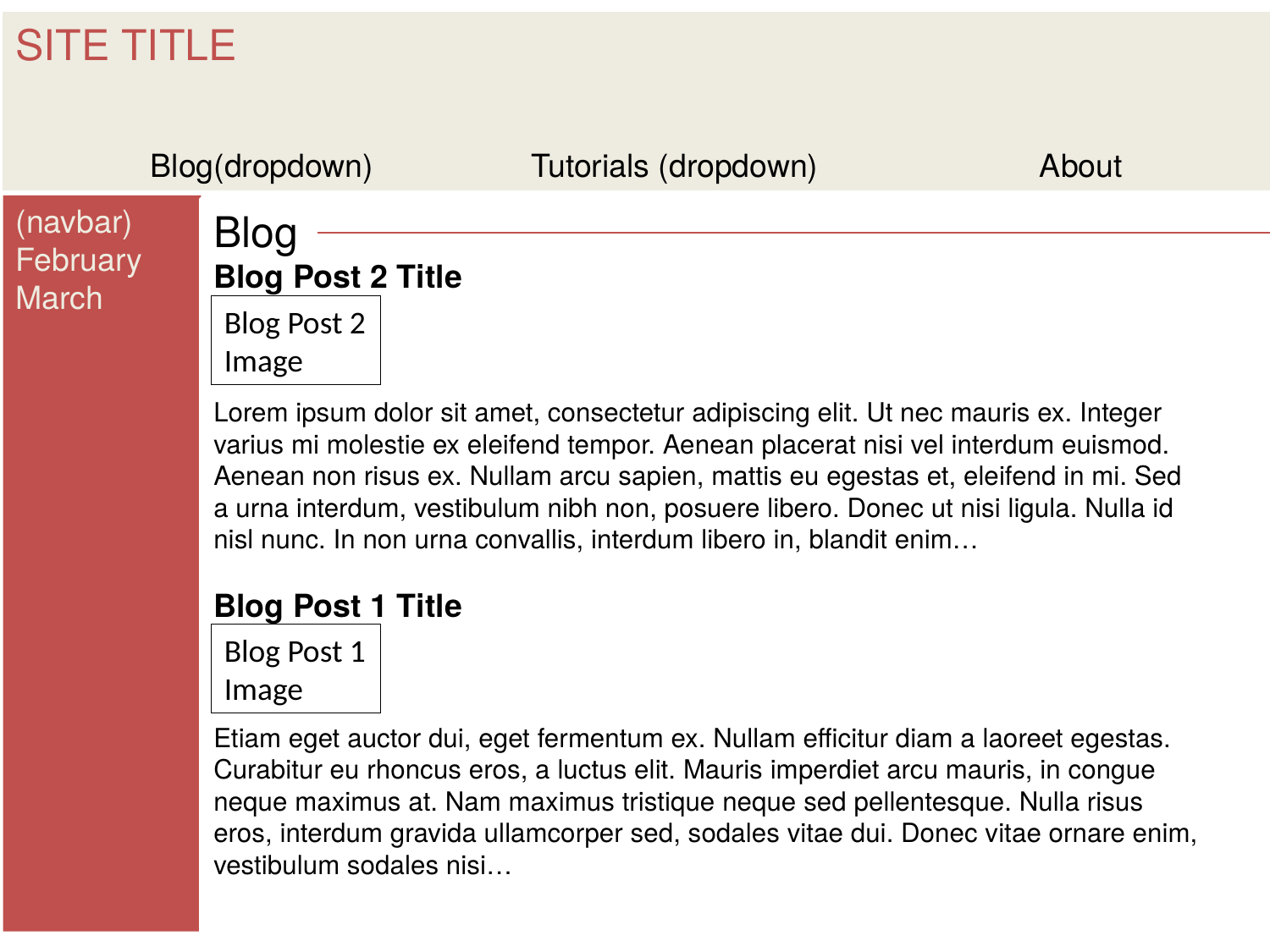

SITE TITLE

Blog(dropdown)		Tutorials	(dropdown)		About
(navbar)
February
March

Blog
Blog Post 2 Title

Lorem ipsum dolor sit amet, consectetur adipiscing elit. Ut nec mauris ex. Integer varius mi molestie ex eleifend tempor. Aenean placerat nisi vel interdum euismod. Aenean non risus ex. Nullam arcu sapien, mattis eu egestas et, eleifend in mi. Sed a urna interdum, vestibulum nibh non, posuere libero. Donec ut nisi ligula. Nulla id nisl nunc. In non urna convallis, interdum libero in, blandit enim…

Blog Post 1 Title

Etiam eget auctor dui, eget fermentum ex. Nullam efficitur diam a laoreet egestas. Curabitur eu rhoncus eros, a luctus elit. Mauris imperdiet arcu mauris, in congue neque maximus at. Nam maximus tristique neque sed pellentesque. Nulla risus eros, interdum gravida ullamcorper sed, sodales vitae dui. Donec vitae ornare enim, vestibulum sodales nisi…
Blog Post 2
Image
Blog Post 1
Image